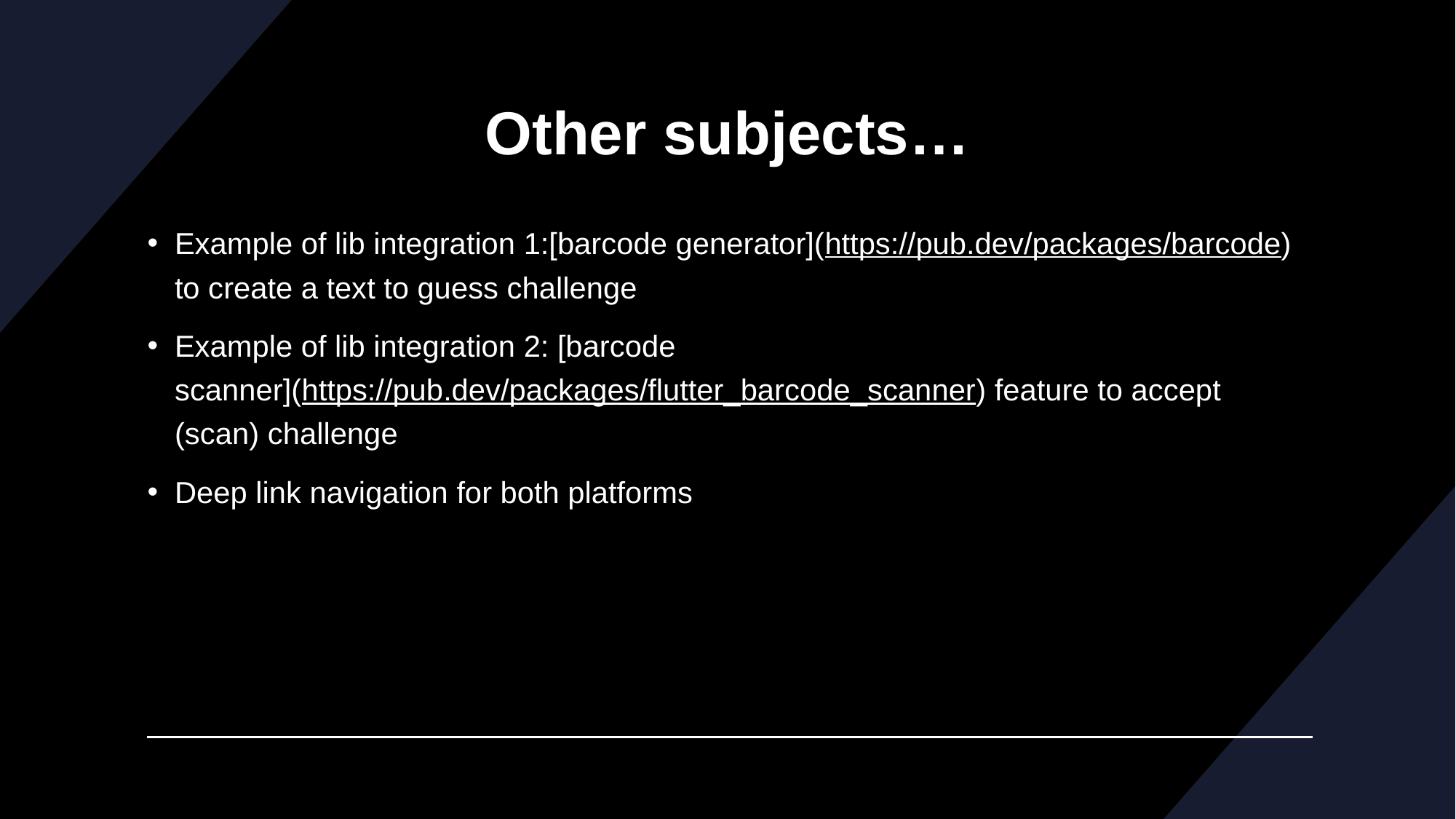

# Other subjects…
Example of lib integration 1:[barcode generator](https://pub.dev/packages/barcode) to create a text to guess challenge
Example of lib integration 2: [barcode scanner](https://pub.dev/packages/flutter_barcode_scanner) feature to accept (scan) challenge
Deep link navigation for both platforms